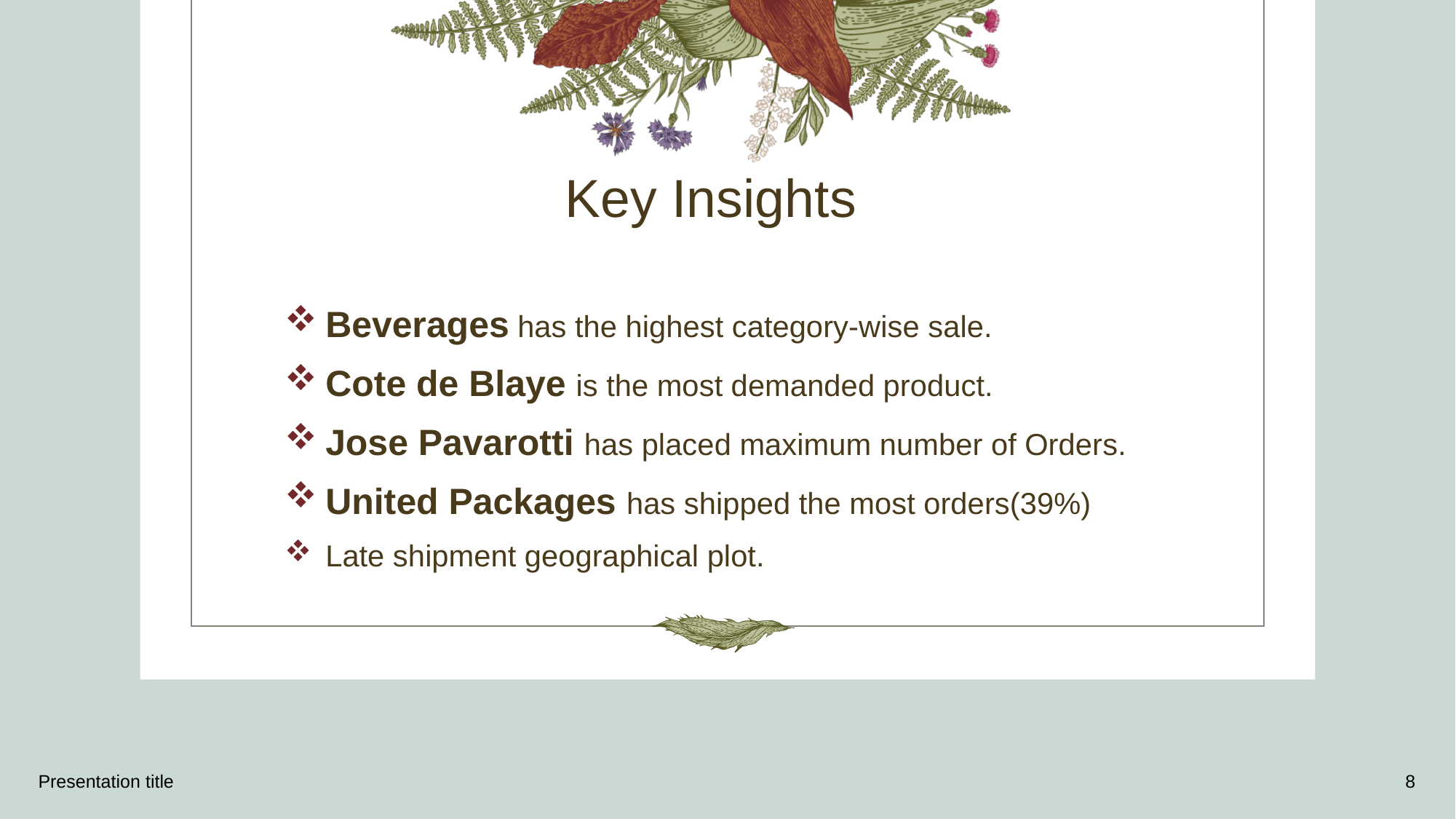

# Key Insights

Beverages has the highest category-wise sale.
Cote de Blaye is the most demanded product.
Jose Pavarotti has placed maximum number of Orders.
United Packages has shipped the most orders(39%)
Late shipment geographical plot.
Presentation title
8